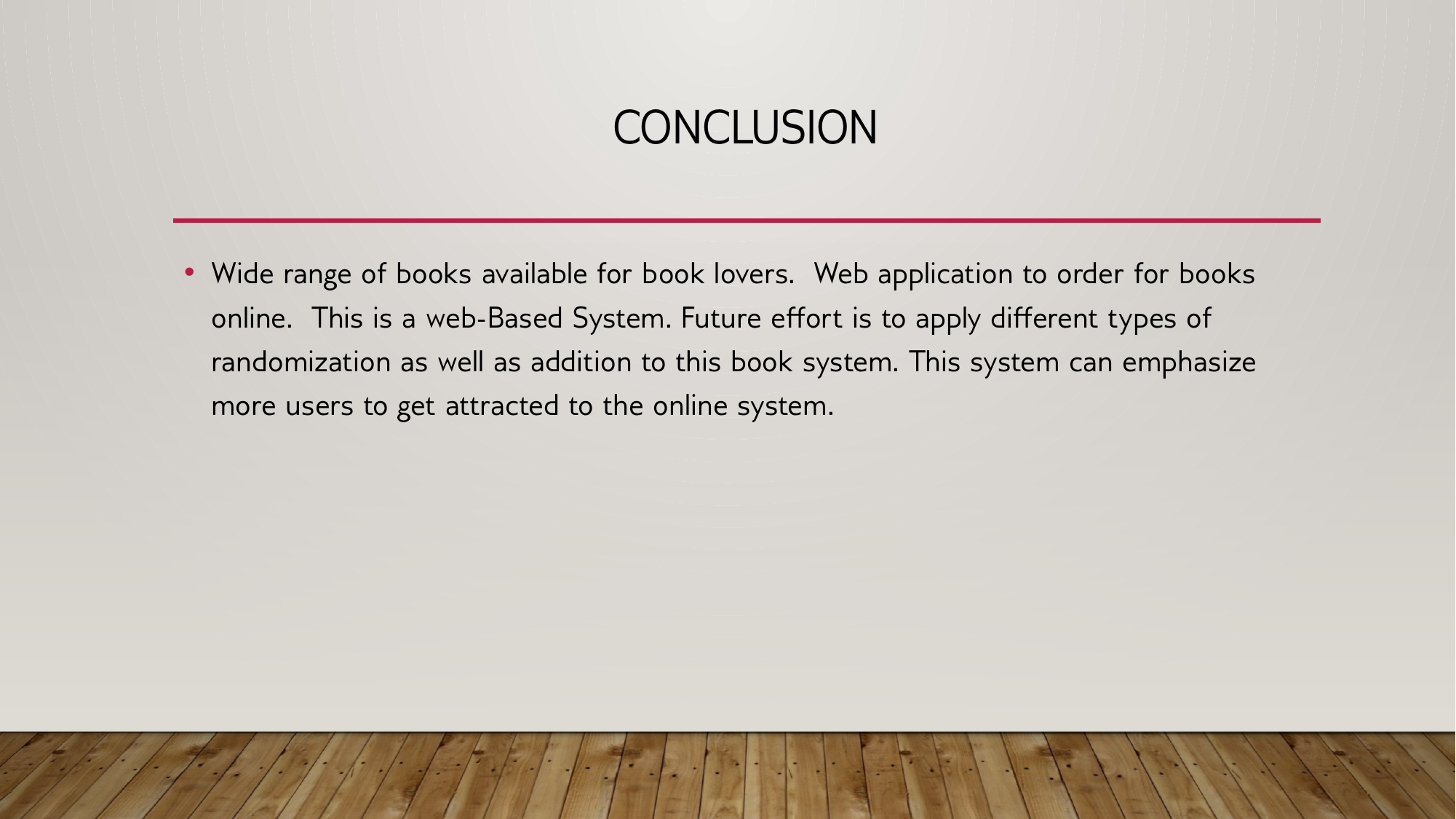

# CONCLUSION
Wide range of books available for book lovers.  Web application to order for books online.  This is a web-Based System. Future effort is to apply different types of randomization as well as addition to this book system. This system can emphasize more users to get attracted to the online system.